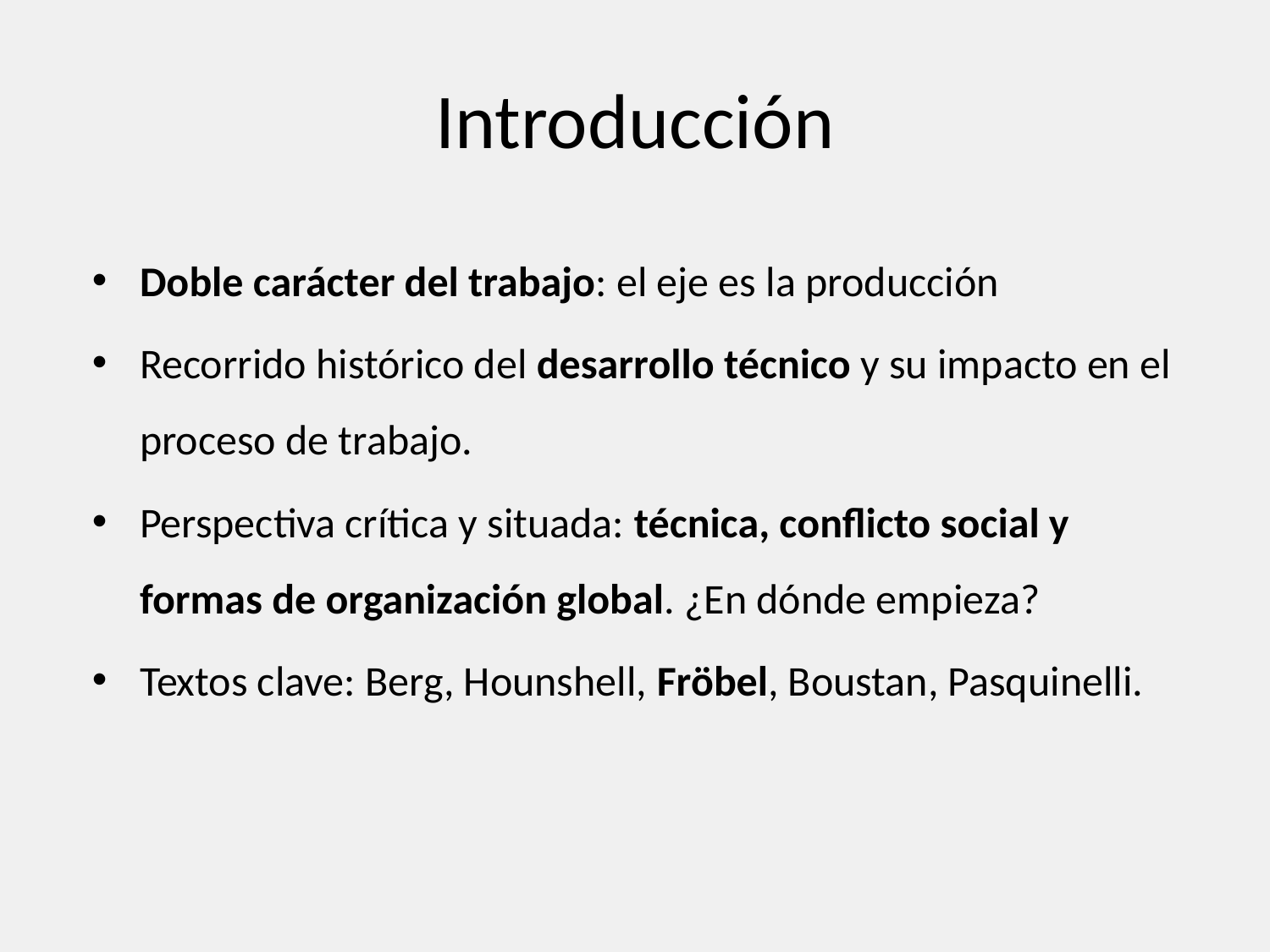

# Introducción
Doble carácter del trabajo: el eje es la producción
Recorrido histórico del desarrollo técnico y su impacto en el proceso de trabajo.
Perspectiva crítica y situada: técnica, conflicto social y formas de organización global. ¿En dónde empieza?
Textos clave: Berg, Hounshell, Fröbel, Boustan, Pasquinelli.